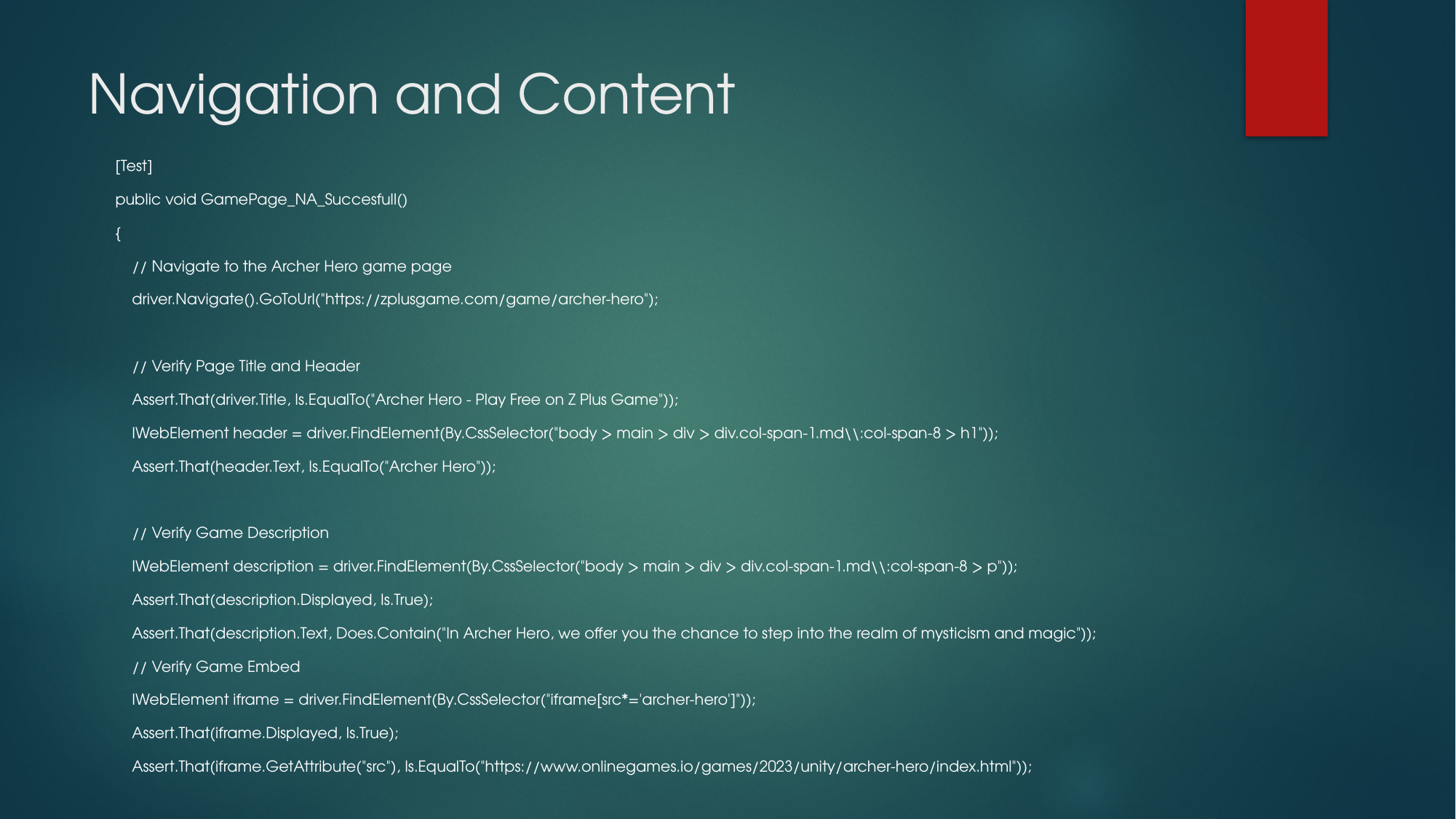

# Navigation and Content
[Test]
public void GamePage_NA_Succesfull()
{
    // Navigate to the Archer Hero game page
    driver.Navigate().GoToUrl("https://zplusgame.com/game/archer-hero");

    // Verify Page Title and Header
    Assert.That(driver.Title, Is.EqualTo("Archer Hero - Play Free on Z Plus Game"));
    IWebElement header = driver.FindElement(By.CssSelector("body > main > div > div.col-span-1.md\\:col-span-8 > h1"));
    Assert.That(header.Text, Is.EqualTo("Archer Hero"));

    // Verify Game Description
    IWebElement description = driver.FindElement(By.CssSelector("body > main > div > div.col-span-1.md\\:col-span-8 > p"));
    Assert.That(description.Displayed, Is.True);
    Assert.That(description.Text, Does.Contain("In Archer Hero, we offer you the chance to step into the realm of mysticism and magic"));
    // Verify Game Embed
    IWebElement iframe = driver.FindElement(By.CssSelector("iframe[src*='archer-hero']"));
    Assert.That(iframe.Displayed, Is.True);
    Assert.That(iframe.GetAttribute("src"), Is.EqualTo("https://www.onlinegames.io/games/2023/unity/archer-hero/index.html"));